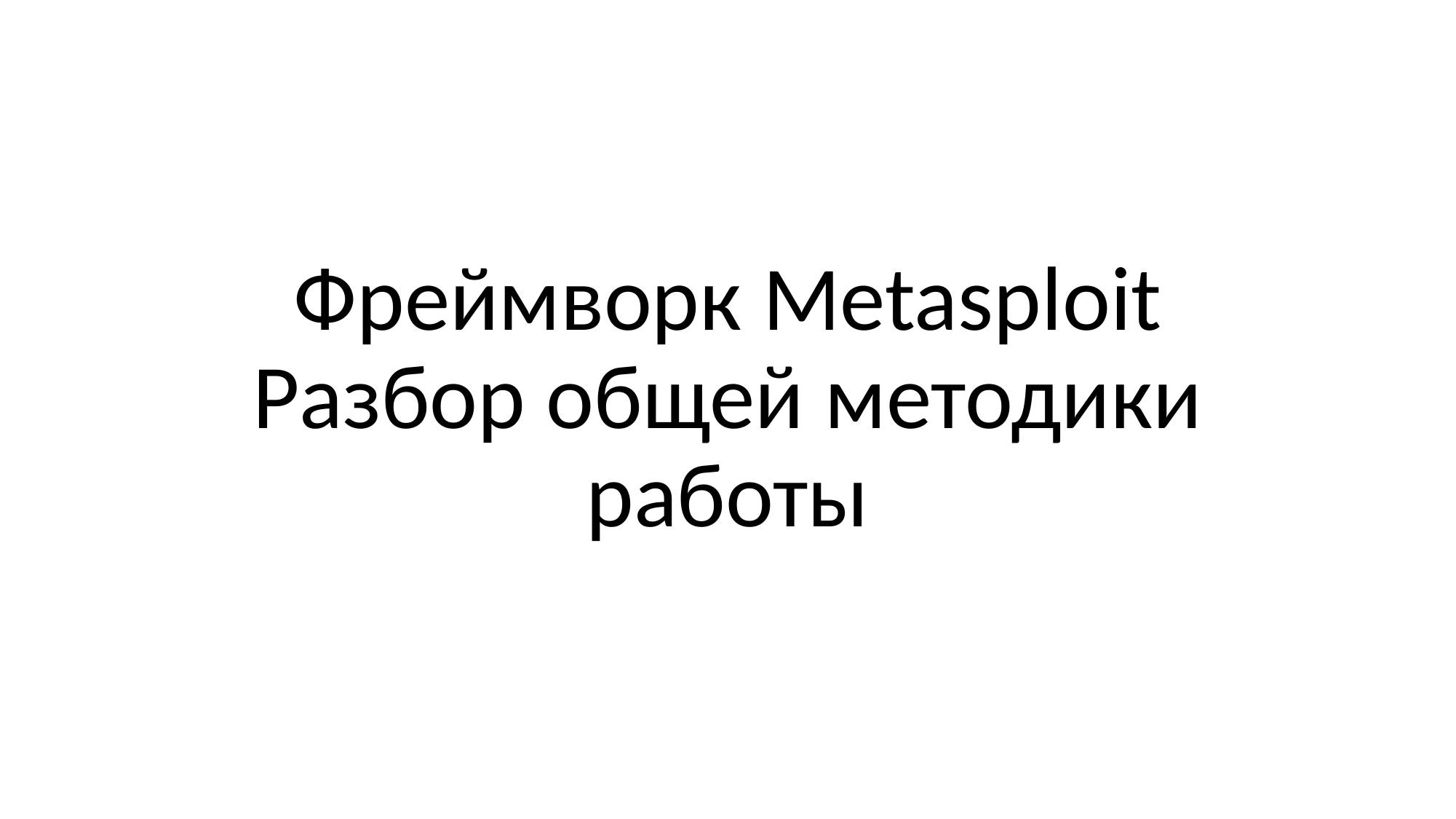

# Фреймворк Metasploit Разбор общей методики работы